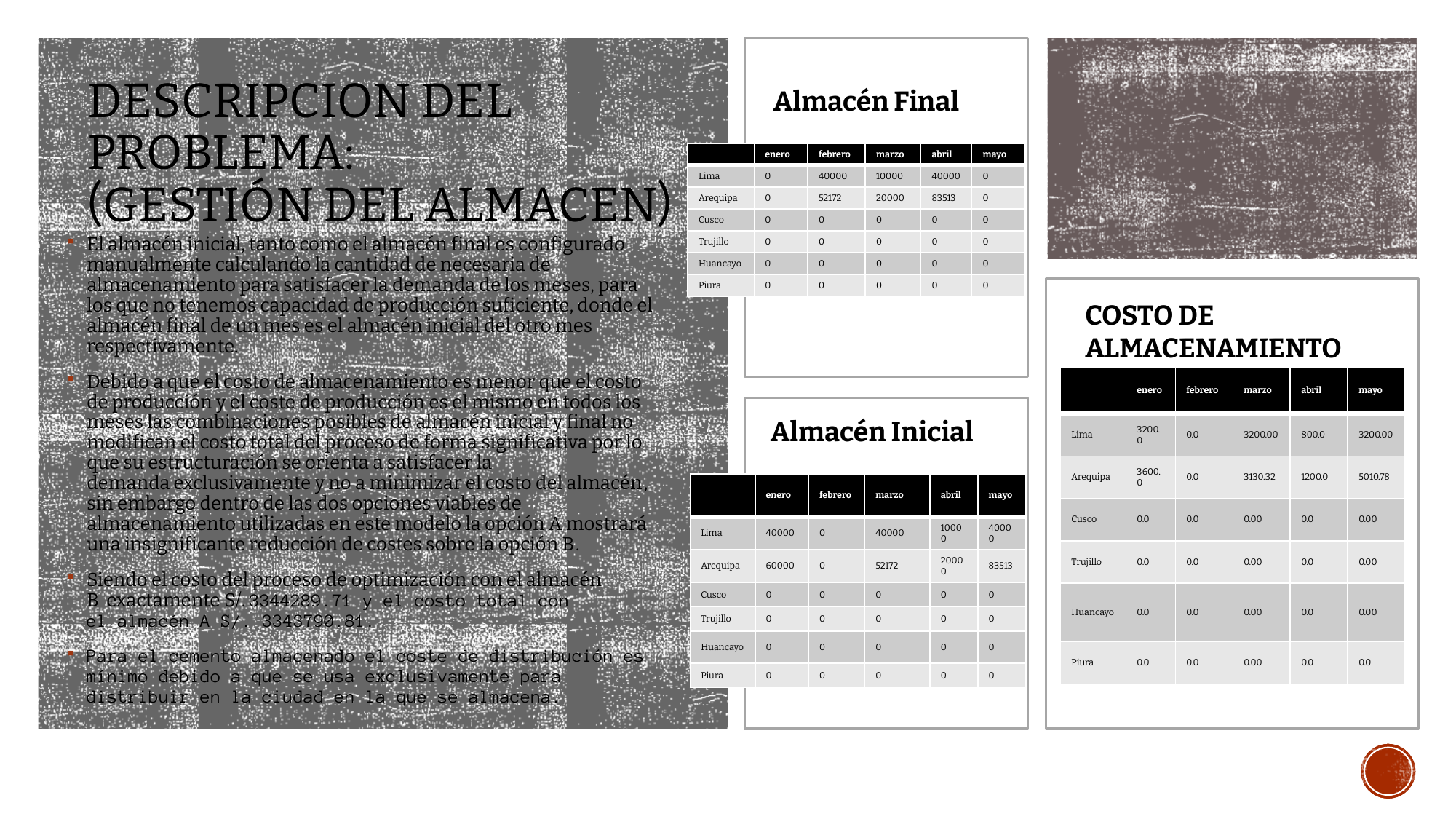

# DESCRIPCION DEL PROBLEMA: (Gestión DEL ALMACEN)
Almacén Final
|  | enero | febrero | marzo | abril | mayo |
| --- | --- | --- | --- | --- | --- |
| Lima | 0 | 40000 | 10000 | 40000 | 0 |
| Arequipa | 0 | 52172 | 20000 | 83513 | 0 |
| Cusco | 0 | 0 | 0 | 0 | 0 |
| Trujillo | 0 | 0 | 0 | 0 | 0 |
| Huancayo | 0 | 0 | 0 | 0 | 0 |
| Piura | 0 | 0 | 0 | 0 | 0 |
El almacén inicial, tanto como el almacén final es configurado manualmente calculando la cantidad de necesaria de almacenamiento para satisfacer la demanda de los meses, para los que no tenemos capacidad de producción suficiente, donde el almacén final de un mes es el almacén inicial del otro mes respectivamente.
Debido a que el costo de almacenamiento es menor que el costo de producción y el coste de producción es el mismo en todos los meses las combinaciones posibles de almacén inicial y final no modifican el costo total del proceso de forma significativa por lo que su estructuración se orienta a satisfacer la demanda exclusivamente y no a minimizar el costo del almacén, sin embargo dentro de las dos opciones viables de almacenamiento utilizadas en este modelo la opción A mostrará una insignificante reducción de costes sobre la opción B.
Siendo el costo del proceso de optimización con el almacén B  exactamente S/. 3344289.71 y el costo total con el almacén A S/. 3343790.81.
Para el cemento almacenado el coste de distribución es mínimo debido a que se usa exclusivamente para distribuir en la ciudad en la que se almacena.

COSTO DE ALMACENAMIENTO
|  | enero | febrero | marzo | abril | mayo |
| --- | --- | --- | --- | --- | --- |
| Lima | 3200.0 | 0.0 | 3200.00 | 800.0 | 3200.00 |
| Arequipa | 3600.0 | 0.0 | 3130.32 | 1200.0 | 5010.78 |
| Cusco | 0.0 | 0.0 | 0.00 | 0.0 | 0.00 |
| Trujillo | 0.0 | 0.0 | 0.00 | 0.0 | 0.00 |
| Huancayo | 0.0 | 0.0 | 0.00 | 0.0 | 0.00 |
| Piura | 0.0 | 0.0 | 0.00 | 0.0 | 0.0 |

Almacén Inicial
|  | enero | febrero | marzo | abril | mayo |
| --- | --- | --- | --- | --- | --- |
| Lima | 40000 | 0 | 40000 | 10000 | 40000 |
| Arequipa | 60000 | 0 | 52172 | 20000 | 83513 |
| Cusco | 0 | 0 | 0 | 0 | 0 |
| Trujillo | 0 | 0 | 0 | 0 | 0 |
| Huancayo | 0 | 0 | 0 | 0 | 0 |
| Piura | 0 | 0 | 0 | 0 | 0 |